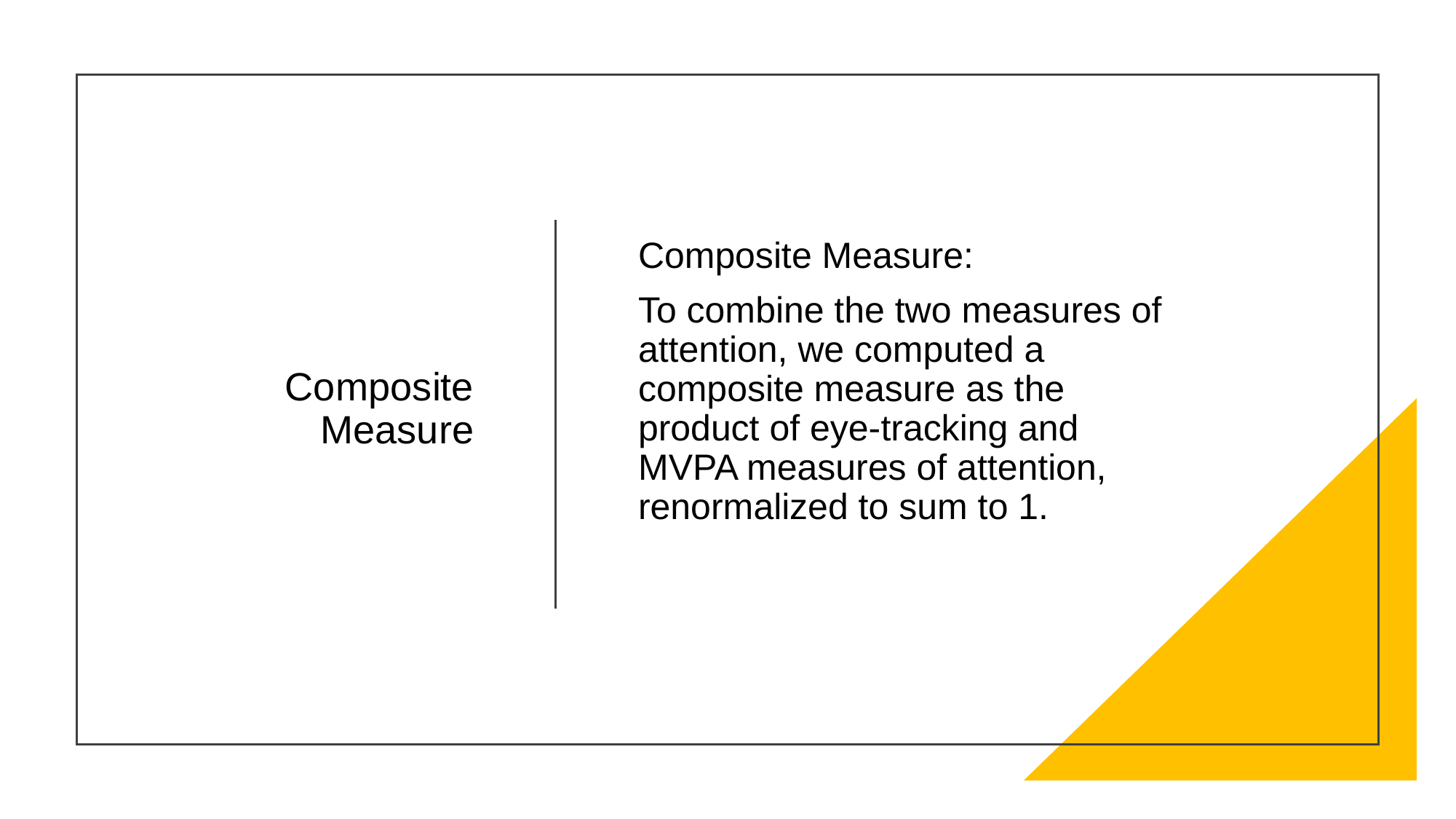

# Composite Measure
Composite Measure:
To combine the two measures of attention, we computed a composite measure as the product of eye-tracking and MVPA measures of attention, renormalized to sum to 1.